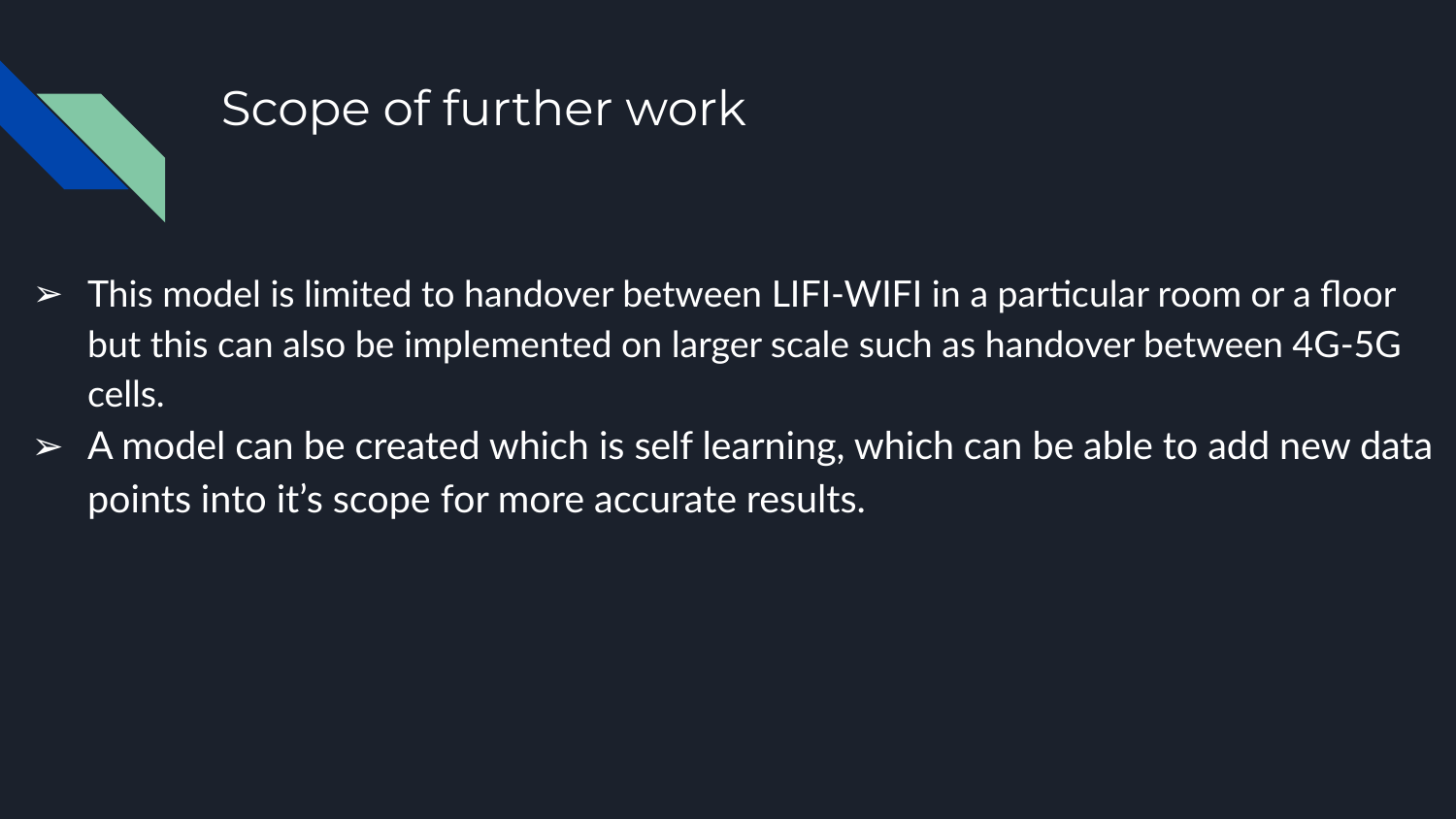

# Scope of further work
This model is limited to handover between LIFI-WIFI in a particular room or a floor but this can also be implemented on larger scale such as handover between 4G-5G cells.
A model can be created which is self learning, which can be able to add new data points into it’s scope for more accurate results.